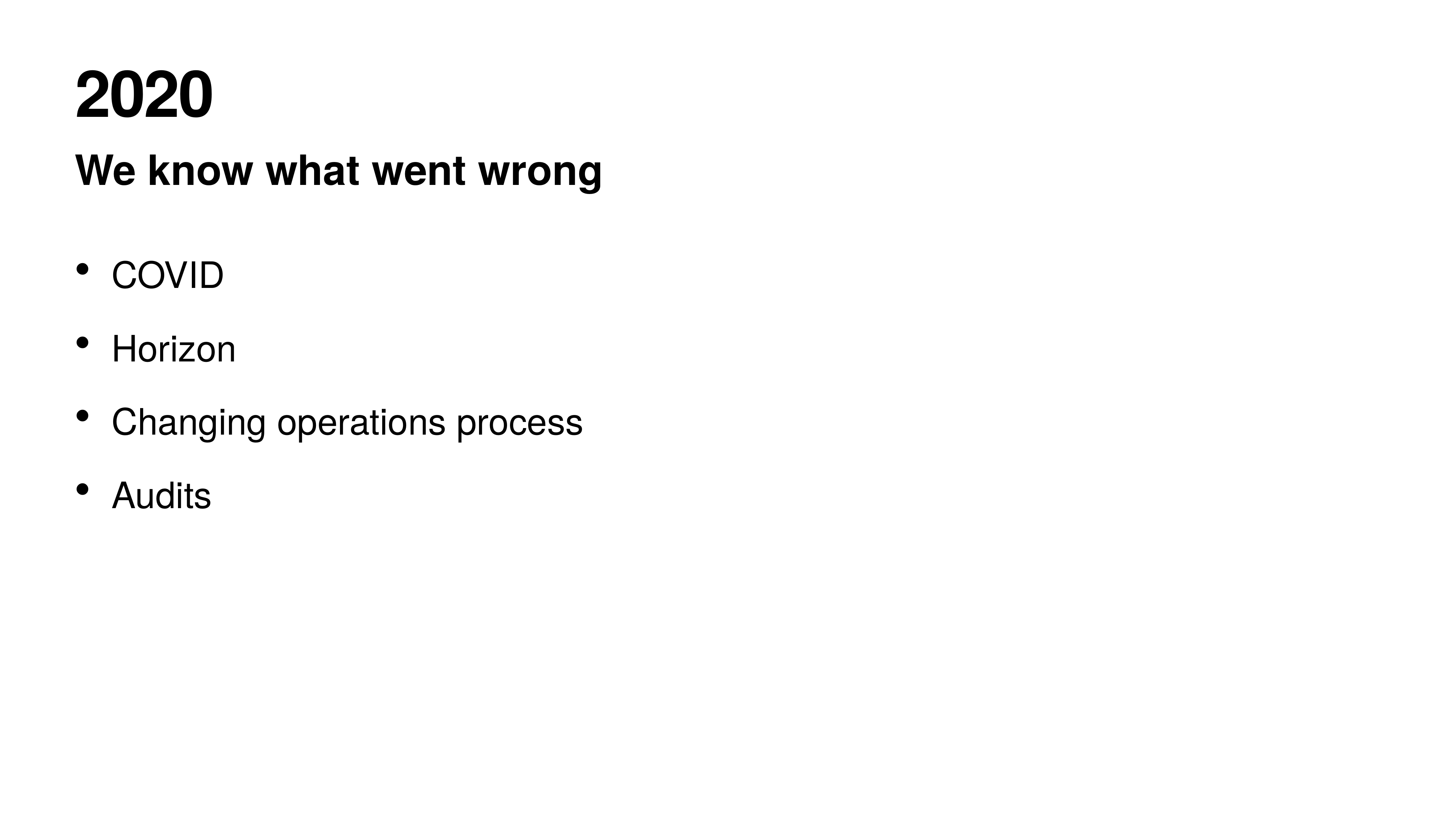

# 2020
We know what went wrong
COVID
Horizon
Changing operations process
Audits
2